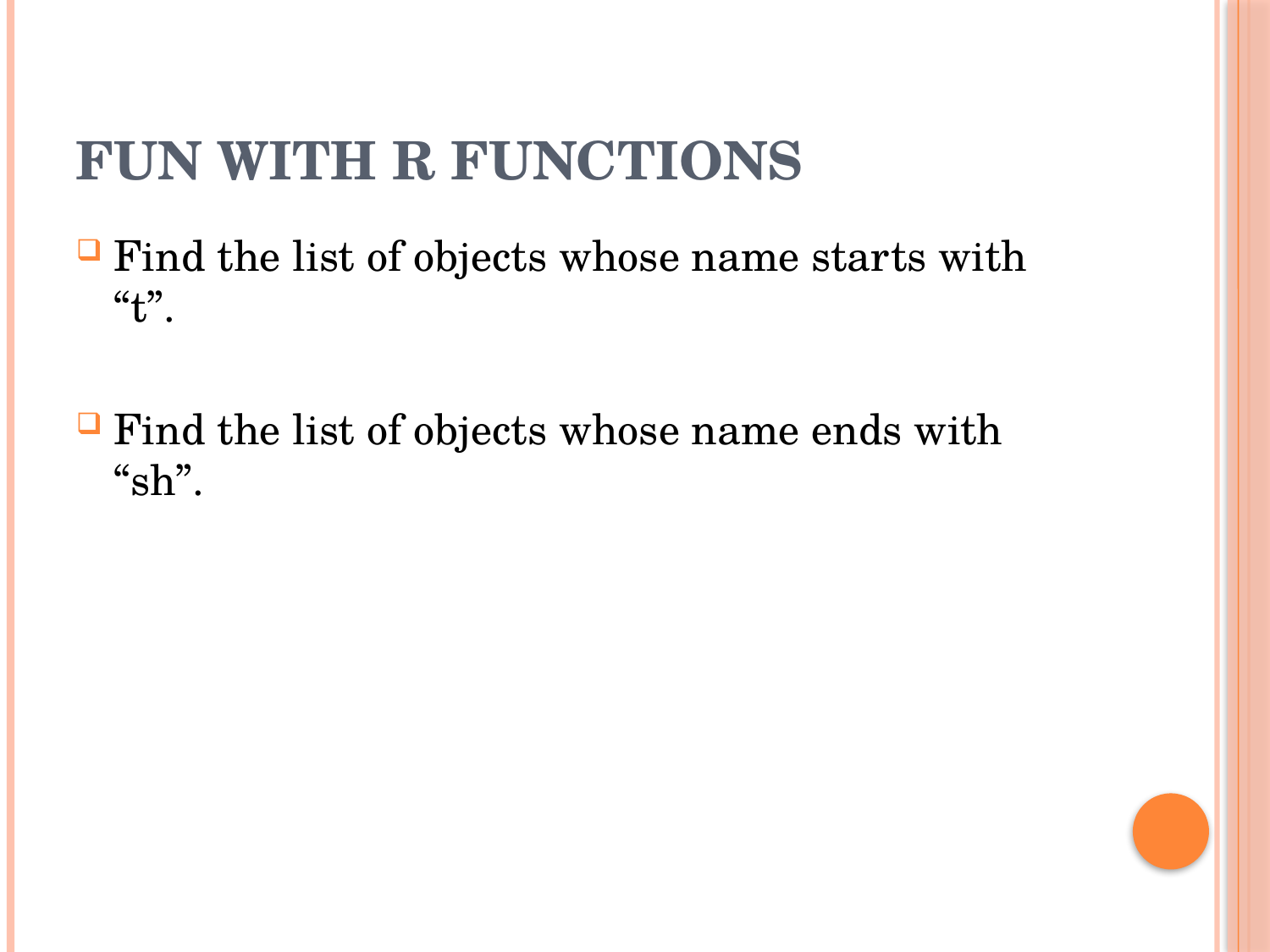

# Fun with R Functions
Find the list of objects whose name starts with “t”.

Find the list of objects whose name ends with “sh”.